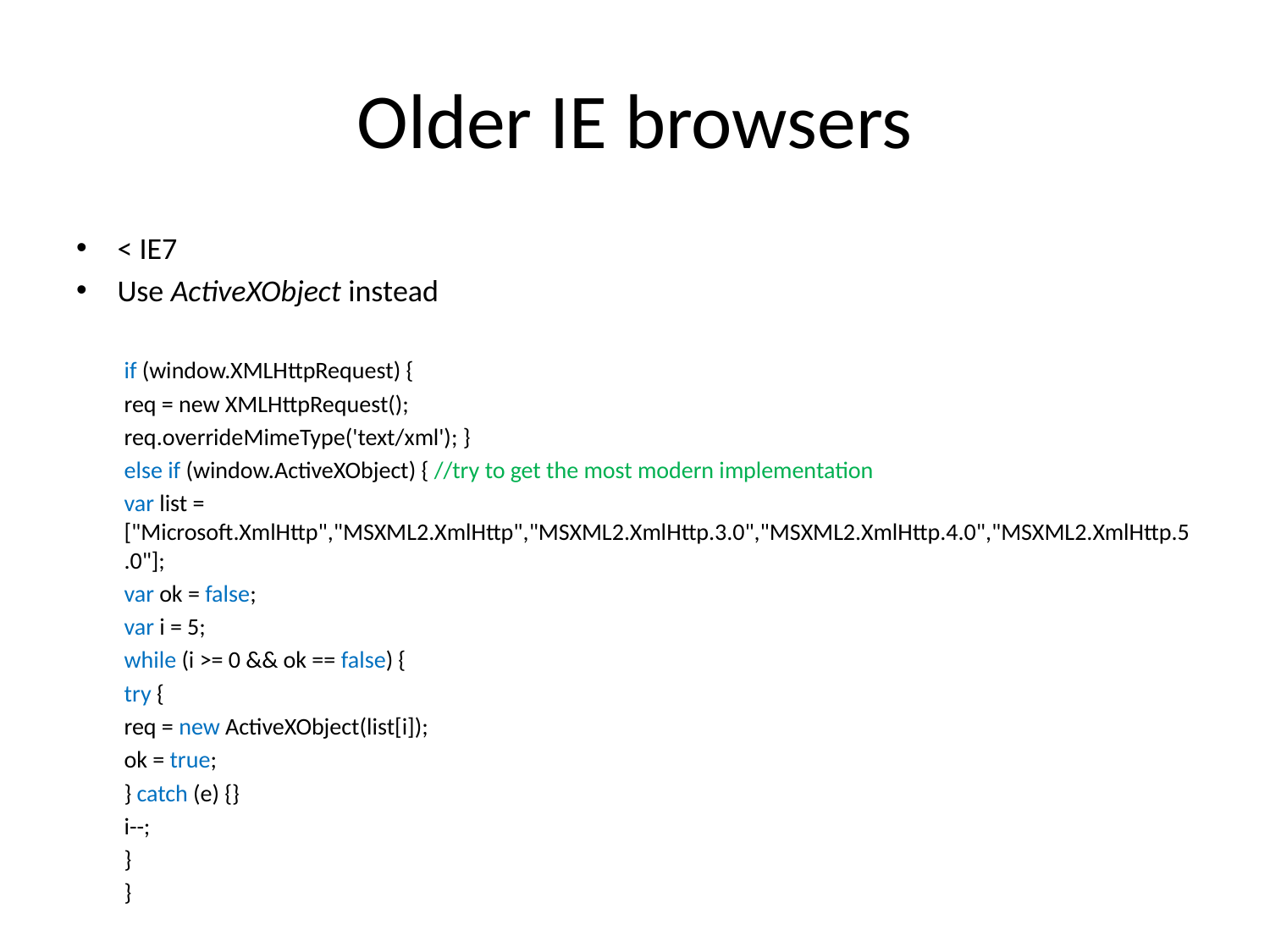

# Older IE browsers
< IE7
Use ActiveXObject instead

if (window.XMLHttpRequest) {
	req = new XMLHttpRequest();
	req.overrideMimeType('text/xml'); }
else if (window.ActiveXObject) { //try to get the most modern implementation
	var list = ["Microsoft.XmlHttp","MSXML2.XmlHttp","MSXML2.XmlHttp.3.0","MSXML2.XmlHttp.4.0","MSXML2.XmlHttp.5.0"];
	var ok = false;
	var i = 5;
	while (i >= 0 && ok == false) {
		try {
			req = new ActiveXObject(list[i]);
			ok = true;
		} catch (e) {}
		i--;
	}
}